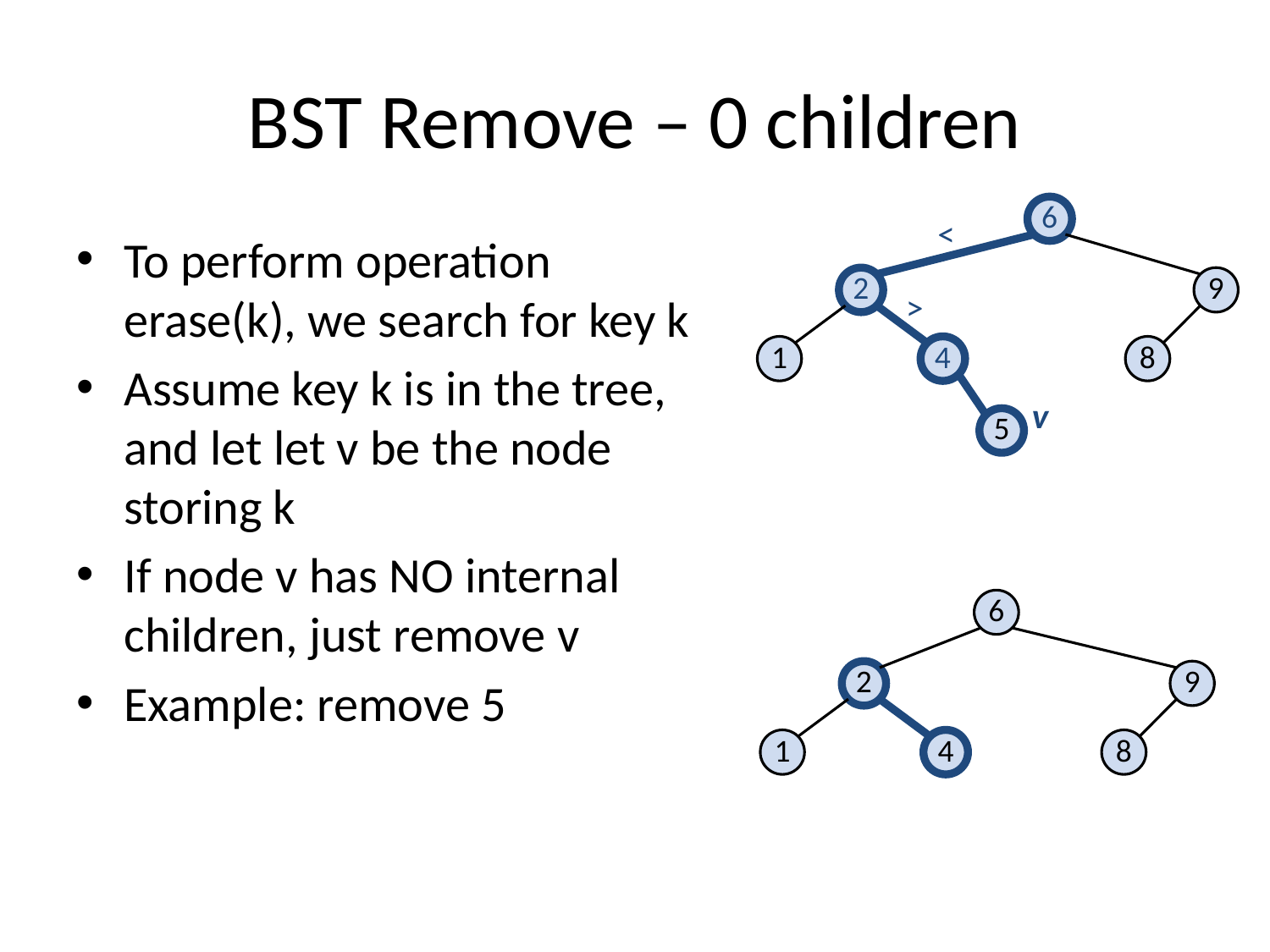

# BST Remove – 0 children
6
<
2
9
>
1
4
8
v
5
To perform operation erase(k), we search for key k
Assume key k is in the tree, and let let v be the node storing k
If node v has NO internal children, just remove v
Example: remove 5

6
2
9
1
4
8